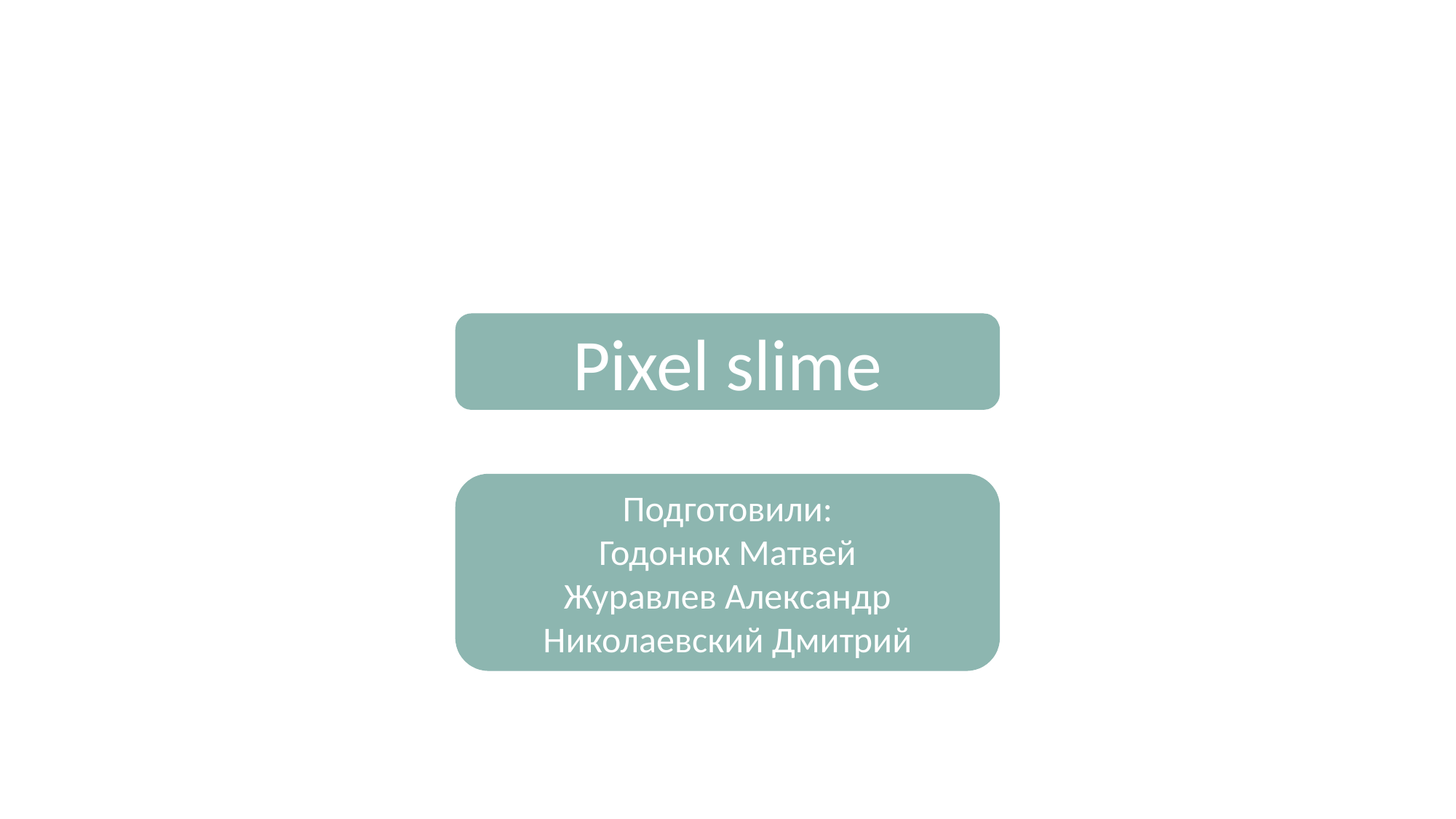

Цели реализации игры
Pixel slime

Подготовили:
Годонюк Матвей
Журавлев Александр
Николаевский Дмитрий

Создание увлекательного игрового процесса
    2)   Создание уникального стиля и эстетики
    3) Оптимизация игры и ее платформ
4) Предложение различных игровых режимов и         возможностей